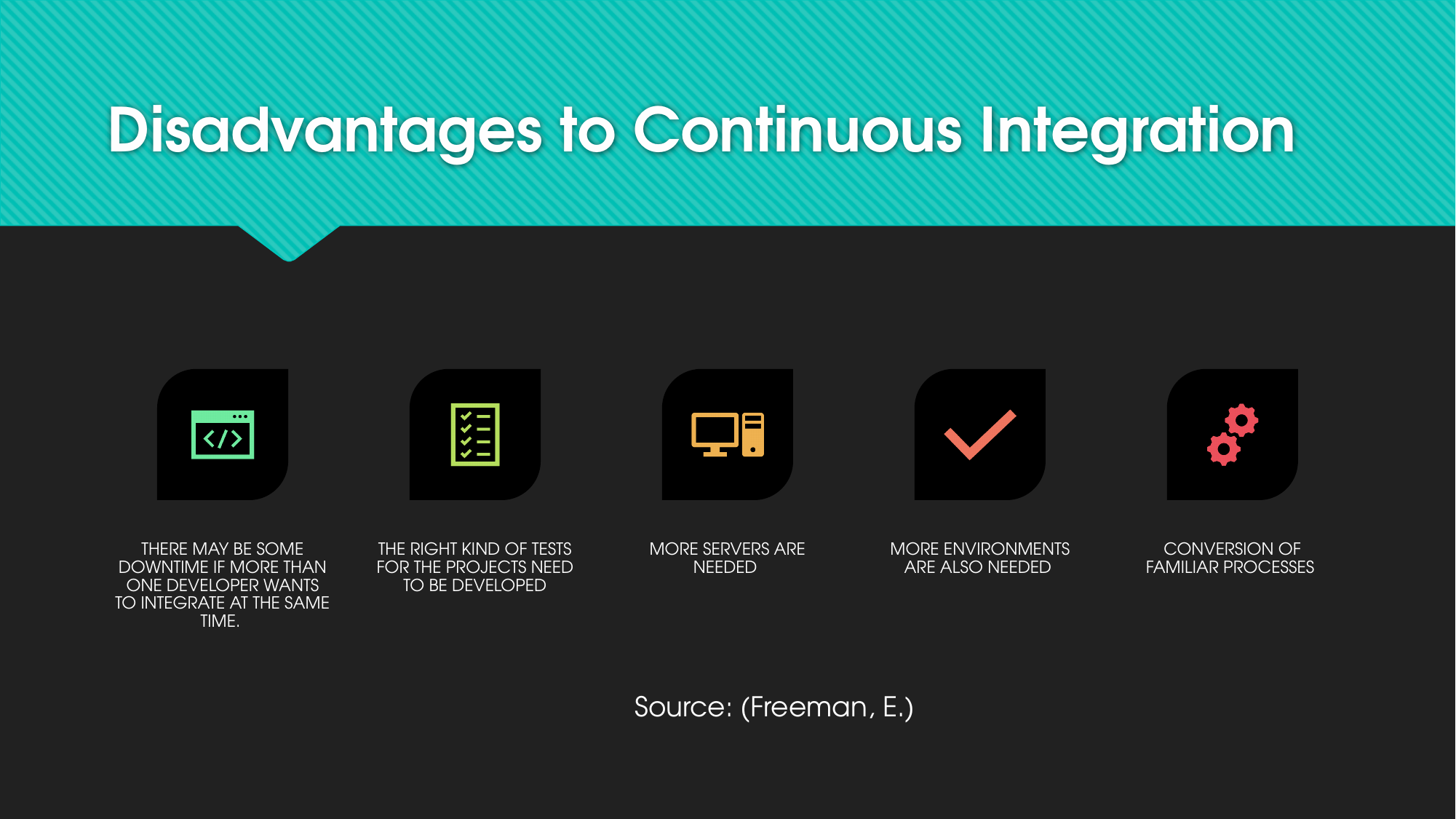

# Disadvantages to Continuous Integration
There may be some downtime if more than one developer wants to integrate at the same time.
The right kind of tests for the projects need to be developed
More servers are needed
More environments are also needed
Conversion of familiar processes
Source: (Freeman, E.)